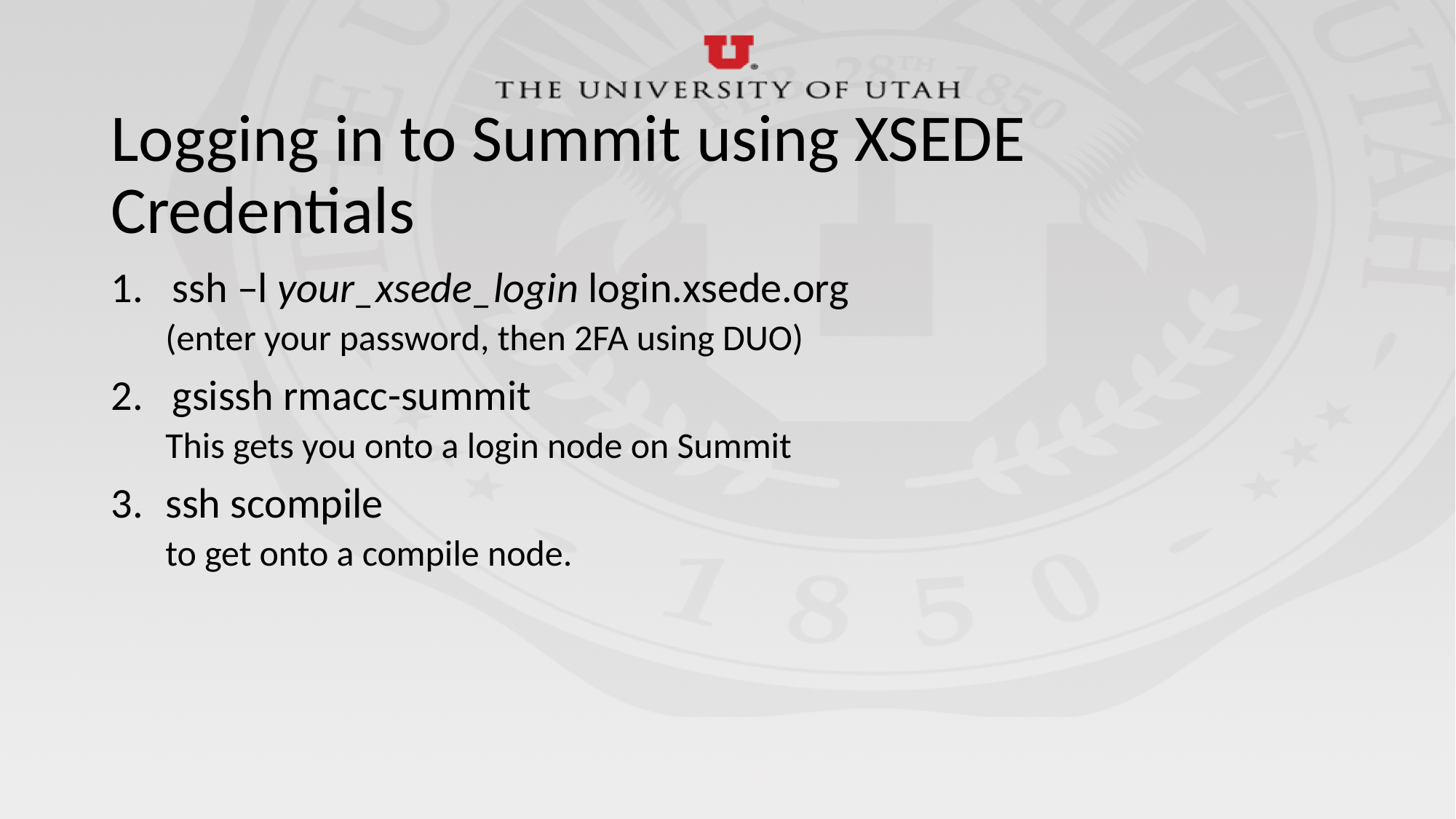

# Logging in to Summit using XSEDE Credentials
ssh –l your_xsede_login login.xsede.org
(enter your password, then 2FA using DUO)
gsissh rmacc-summit
This gets you onto a login node on Summit
ssh scompile
to get onto a compile node.